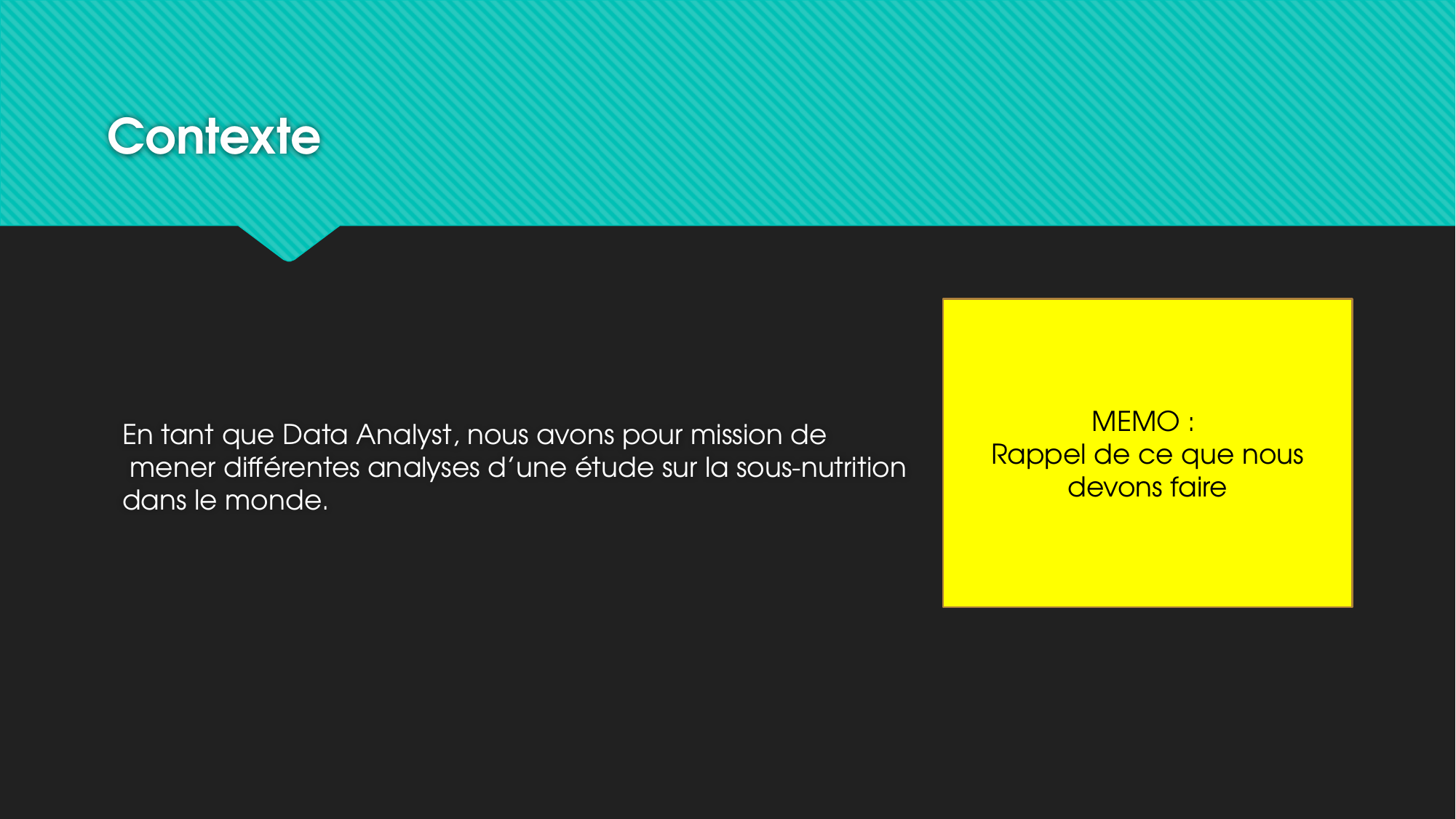

# Contexte
En tant que Data Analyst, nous avons pour mission de
 mener différentes analyses d’une étude sur la sous-nutrition
dans le monde.

MEMO :
Rappel de ce que nous devons faire